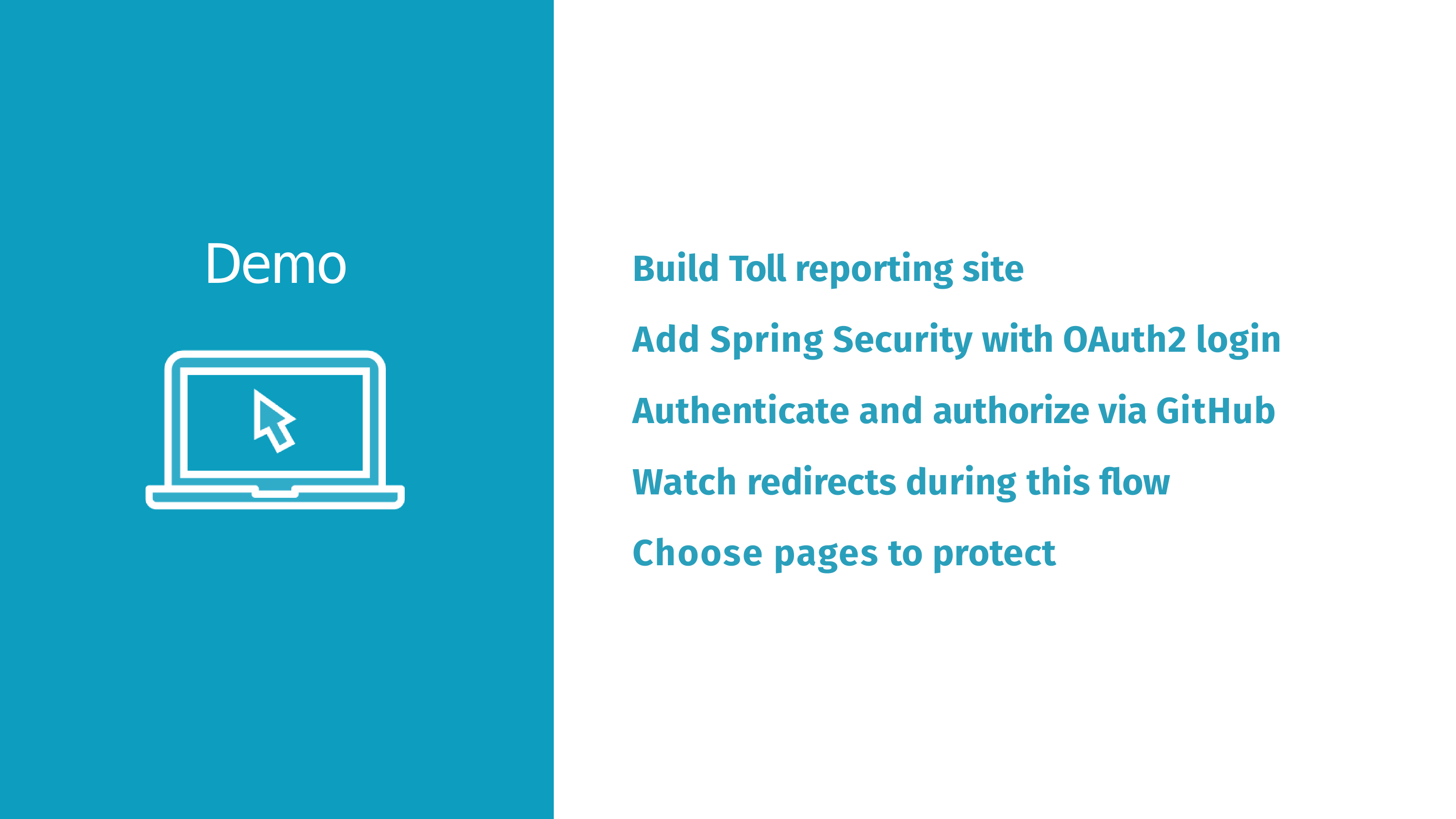

# Demo
Build Toll reporting site
Add Spring Security with OAuth2 login  Authenticate and authorize via GitHub  Watch redirects during this flow  Choose pages to protect
12